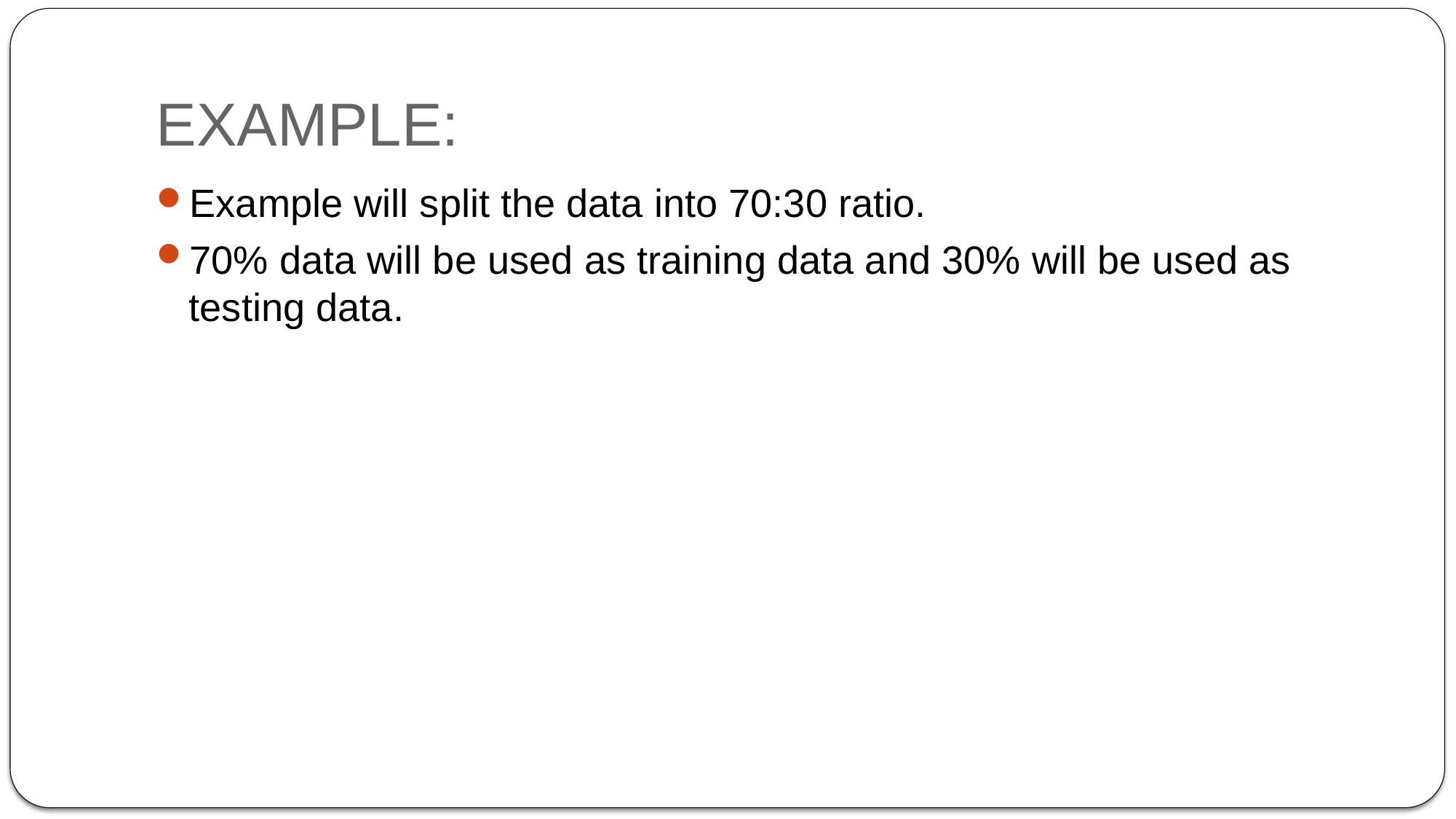

# EXAMPLE:
Example will split the data into 70:30 ratio.
70% data will be used as training data and 30% will be used as testing data.